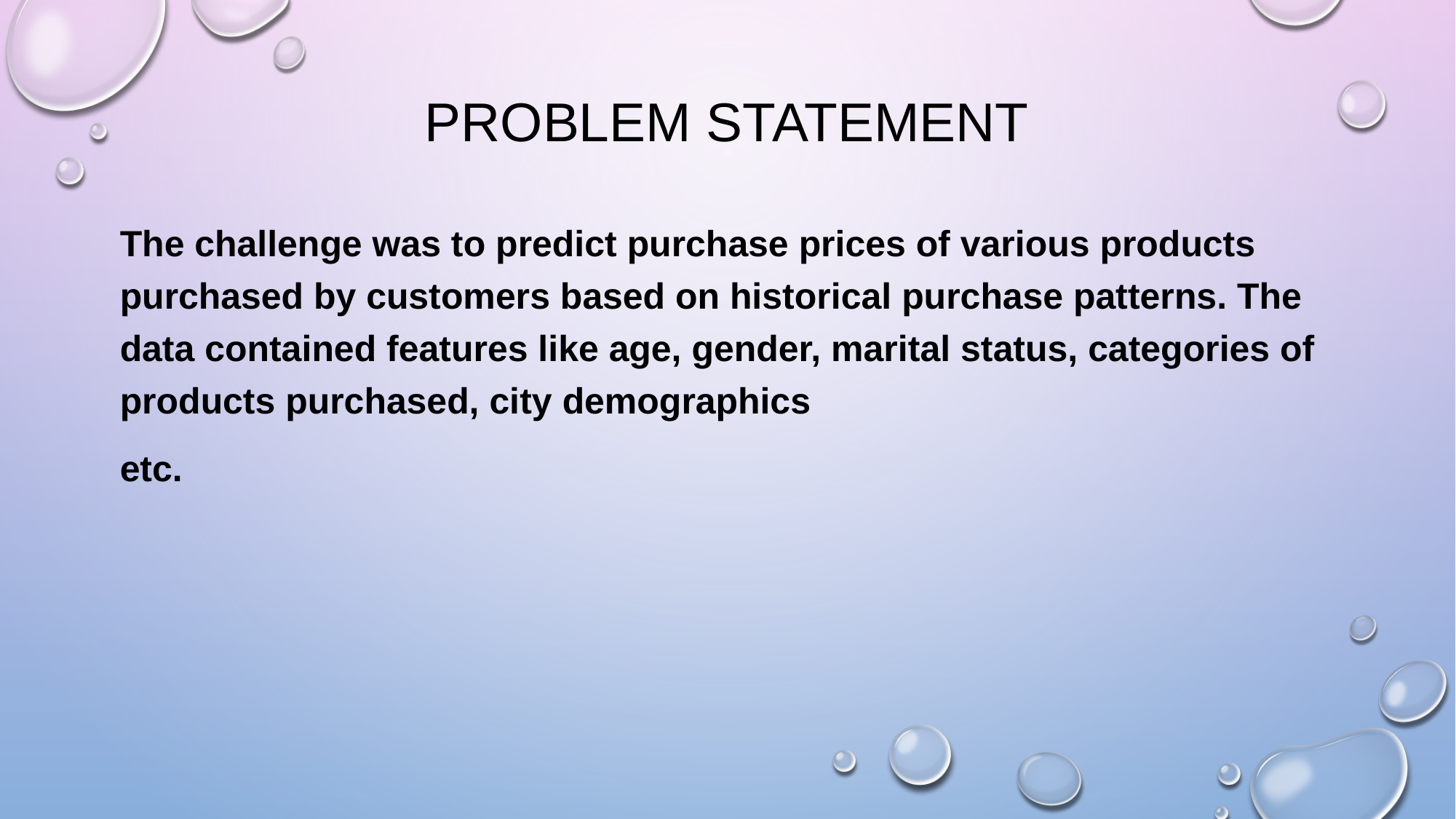

# Problem statement
The challenge was to predict purchase prices of various products purchased by customers based on historical purchase patterns. The data contained features like age, gender, marital status, categories of products purchased, city demographics
etc.